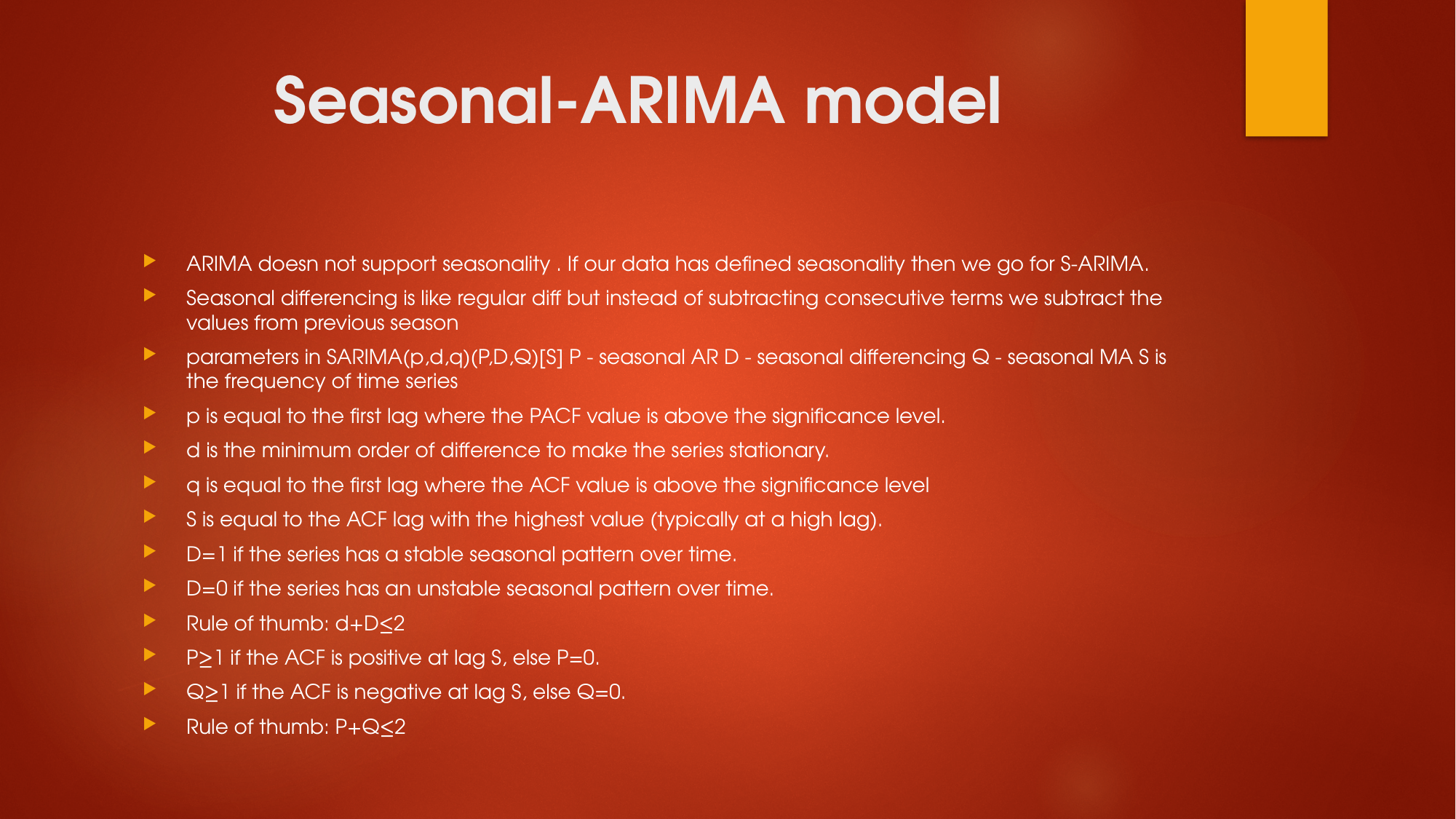

# Seasonal-ARIMA model
ARIMA doesn not support seasonality . If our data has defined seasonality then we go for S-ARIMA.
Seasonal differencing is like regular diff but instead of subtracting consecutive terms we subtract the values from previous season
parameters in SARIMA(p,d,q)(P,D,Q)[S] P - seasonal AR D - seasonal differencing Q - seasonal MA S is the frequency of time series
p is equal to the first lag where the PACF value is above the significance level.
d is the minimum order of difference to make the series stationary.
q is equal to the first lag where the ACF value is above the significance level
S is equal to the ACF lag with the highest value (typically at a high lag).
D=1 if the series has a stable seasonal pattern over time.
D=0 if the series has an unstable seasonal pattern over time.
Rule of thumb: d+D≤2
P≥1 if the ACF is positive at lag S, else P=0.
Q≥1 if the ACF is negative at lag S, else Q=0.
Rule of thumb: P+Q≤2